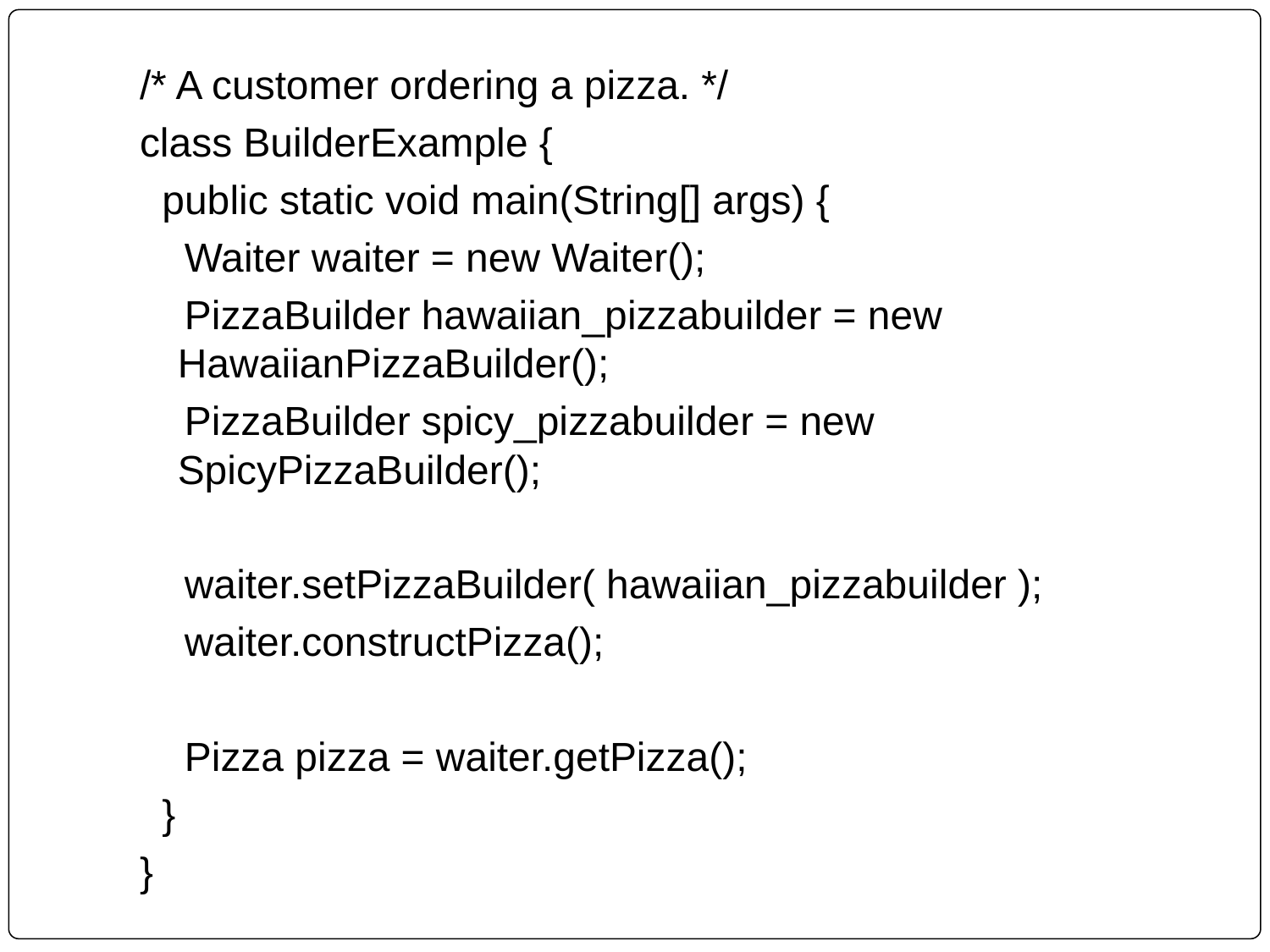

/* A customer ordering a pizza. */
class BuilderExample {
  public static void main(String[] args) {
    Waiter waiter = new Waiter();
    PizzaBuilder hawaiian_pizzabuilder = new HawaiianPizzaBuilder();
    PizzaBuilder spicy_pizzabuilder = new SpicyPizzaBuilder();

    waiter.setPizzaBuilder( hawaiian_pizzabuilder );
    waiter.constructPizza();

    Pizza pizza = waiter.getPizza();
  }
}